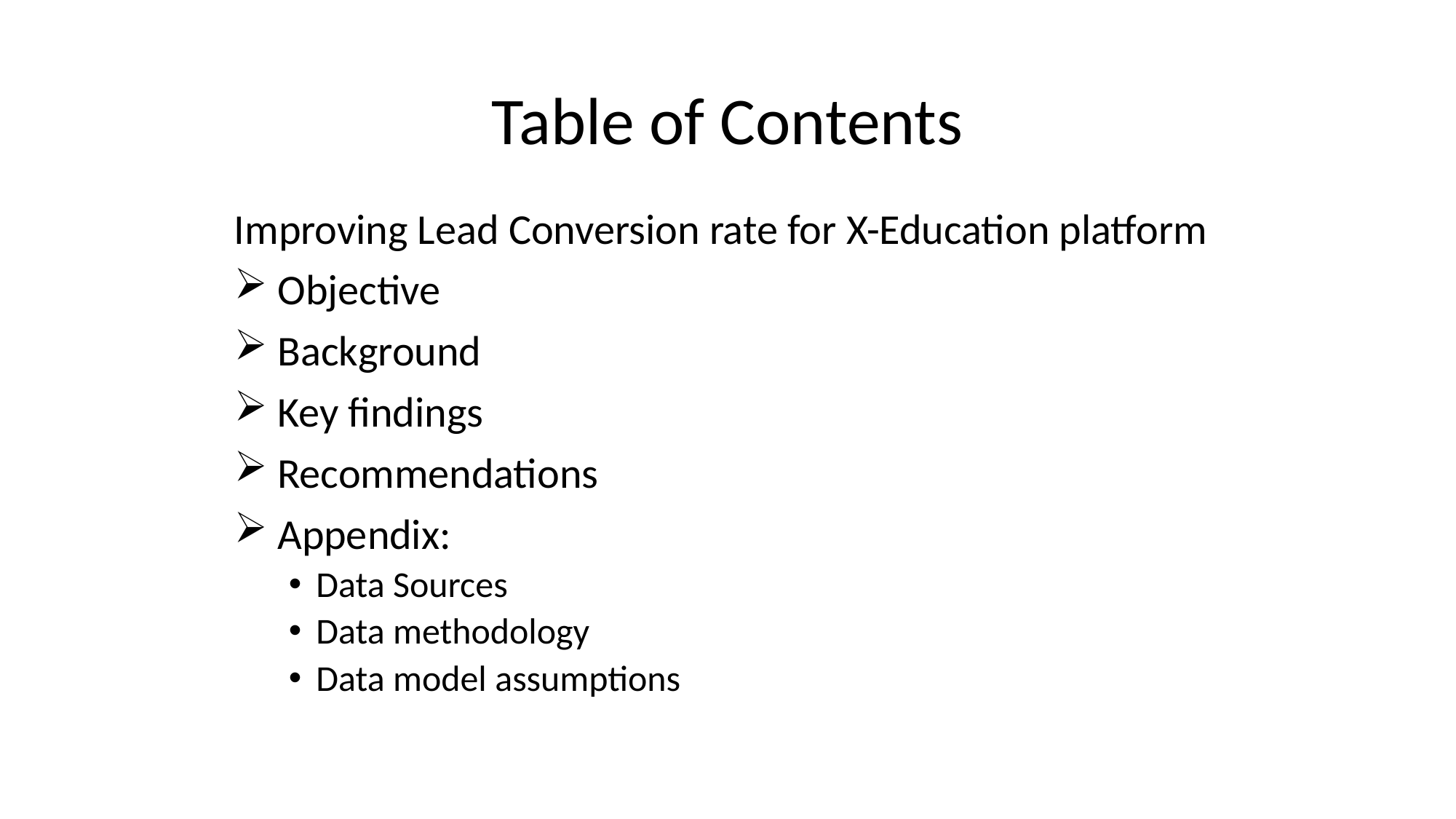

# Table of Contents
Improving Lead Conversion rate for X-Education platform
 Objective
 Background
 Key findings
 Recommendations
 Appendix:
Data Sources
Data methodology
Data model assumptions